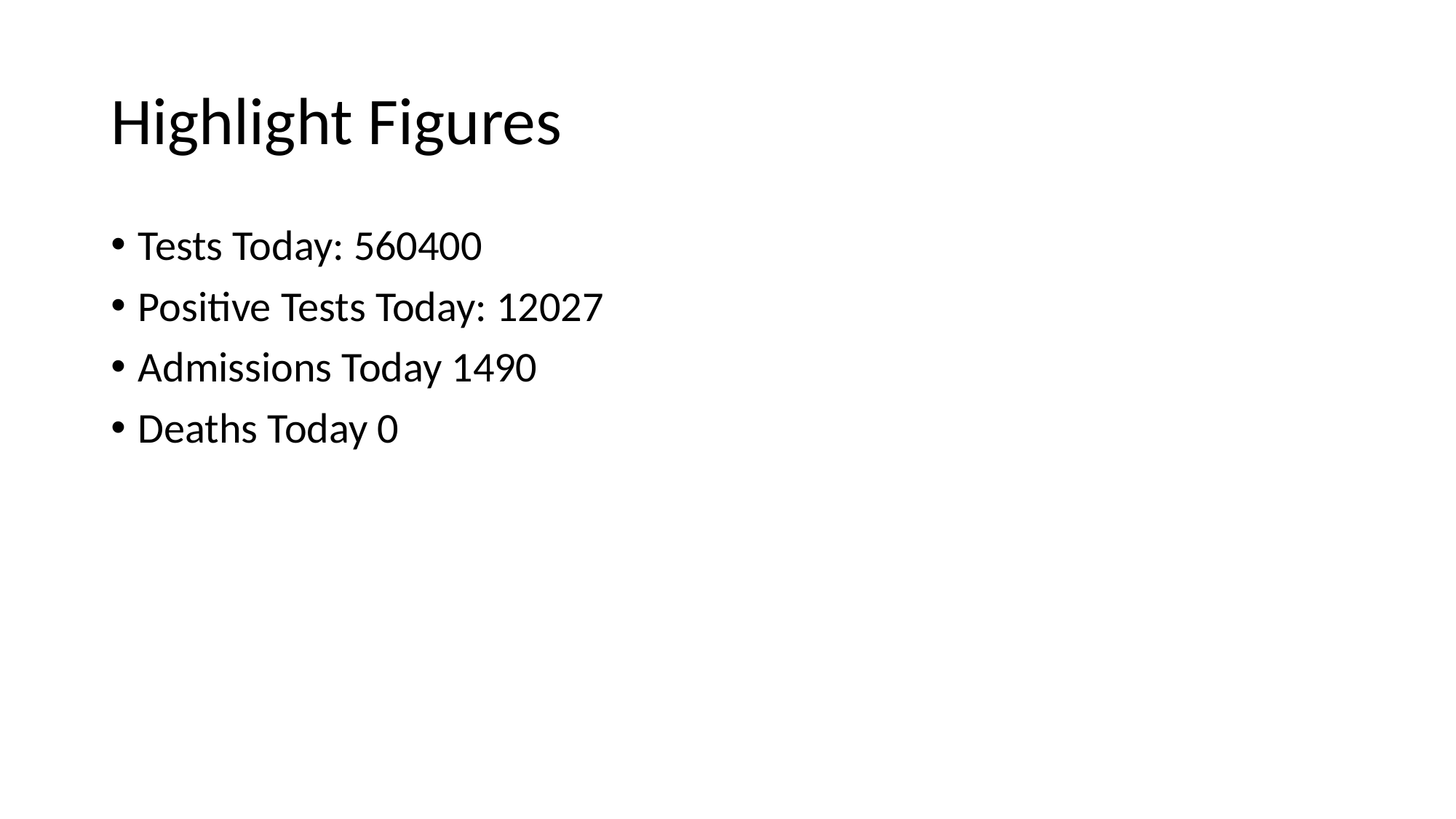

# Highlight Figures
Tests Today: 560400
Positive Tests Today: 12027
Admissions Today 1490
Deaths Today 0